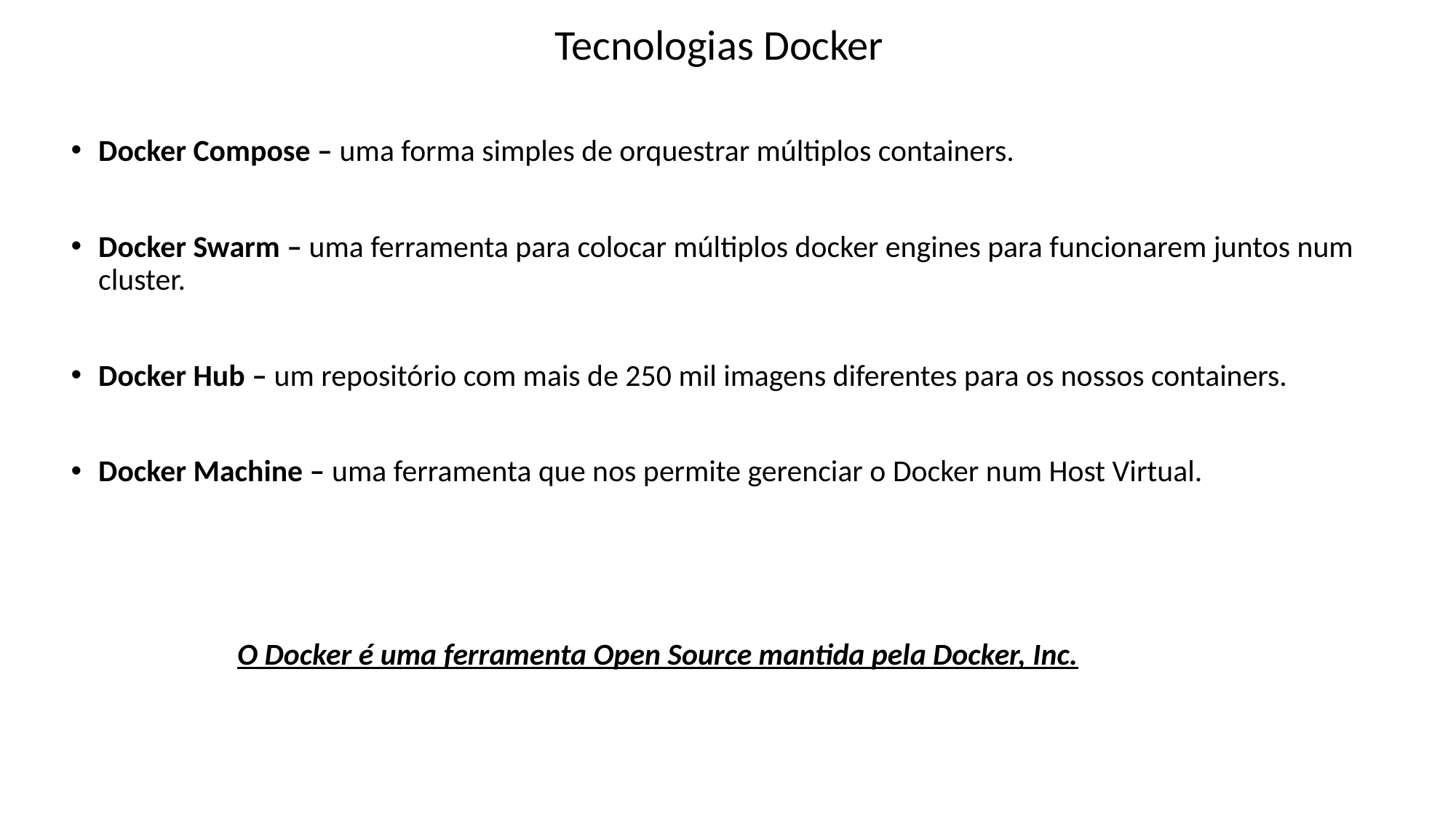

Tecnologias Docker
Docker Compose – uma forma simples de orquestrar múltiplos containers.

Docker Swarm – uma ferramenta para colocar múltiplos docker engines para funcionarem juntos num cluster.

Docker Hub – um repositório com mais de 250 mil imagens diferentes para os nossos containers.

Docker Machine – uma ferramenta que nos permite gerenciar o Docker num Host Virtual.

O Docker é uma ferramenta Open Source mantida pela Docker, Inc.